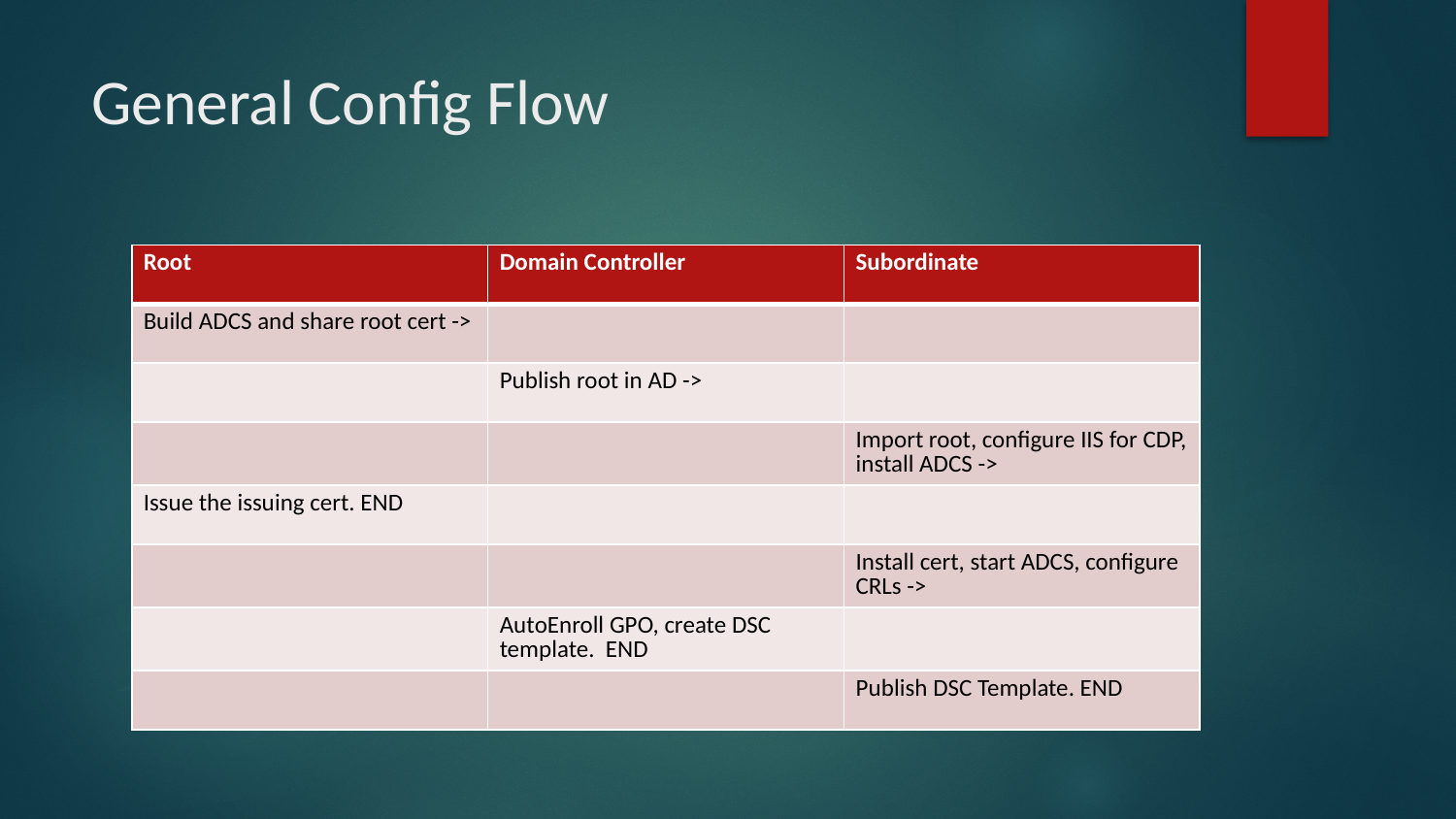

# General Config Flow
| Root | Domain Controller | Subordinate |
| --- | --- | --- |
| Build ADCS and share root cert -> |  |  |
|  | Publish root in AD -> |  |
|  |  | Import root, configure IIS for CDP, install ADCS -> |
| Issue the issuing cert. END |  |  |
|  |  | Install cert, start ADCS, configure CRLs -> |
|  | AutoEnroll GPO, create DSC template. END |  |
|  |  | Publish DSC Template. END |